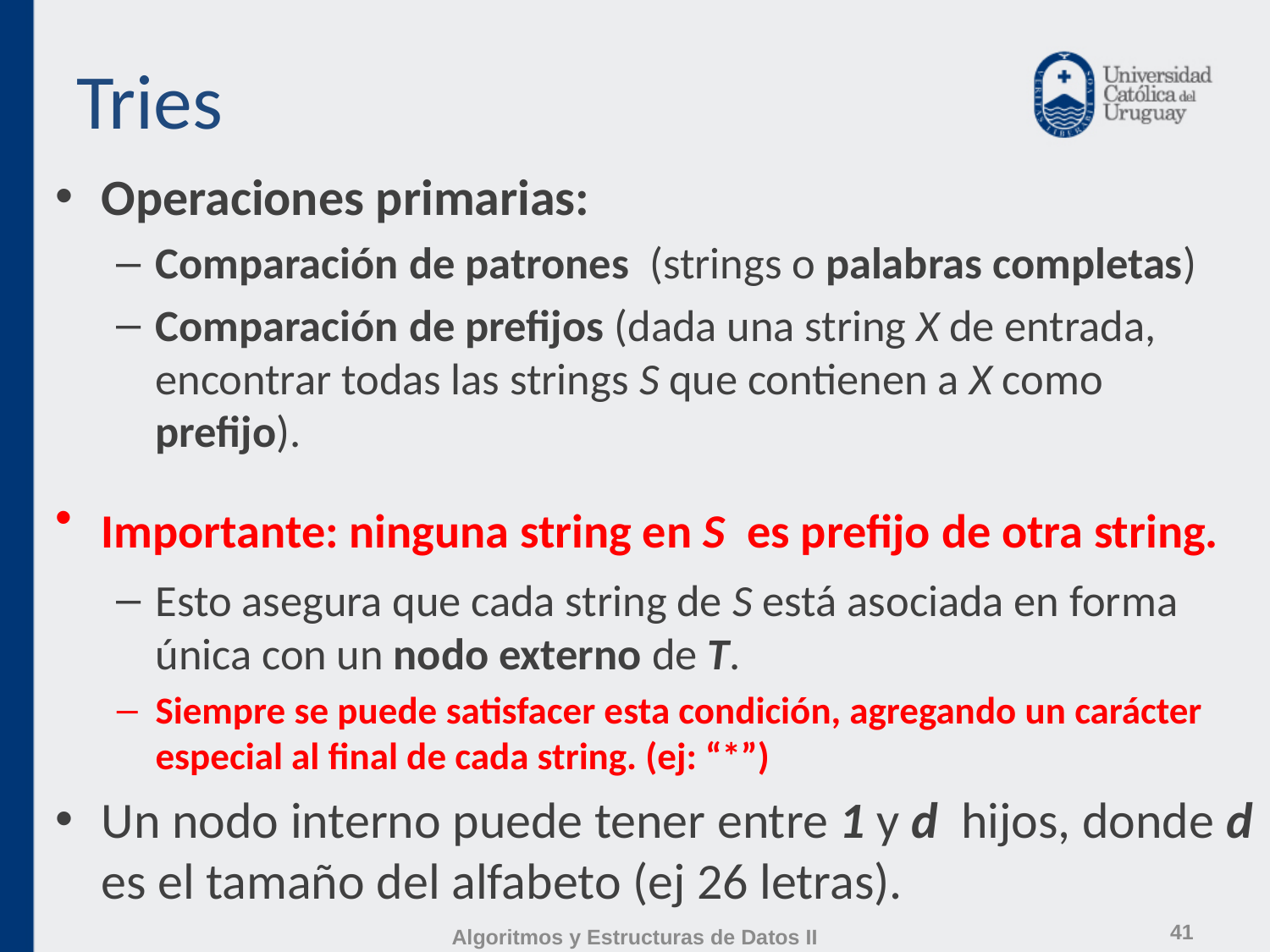

# Tries
Operaciones primarias:
Comparación de patrones  (strings o palabras completas)
Comparación de prefijos (dada una string X de entrada,  encontrar todas las strings S que contienen a X como prefijo).
Importante: ninguna string en S  es prefijo de otra string.
Esto asegura que cada string de S está asociada en forma única con un nodo externo de T.
Siempre se puede satisfacer esta condición, agregando un carácter especial al final de cada string. (ej: “*”)
Un nodo interno puede tener entre 1 y d  hijos, donde d es el tamaño del alfabeto (ej 26 letras).

41
Algoritmos y Estructuras de Datos II